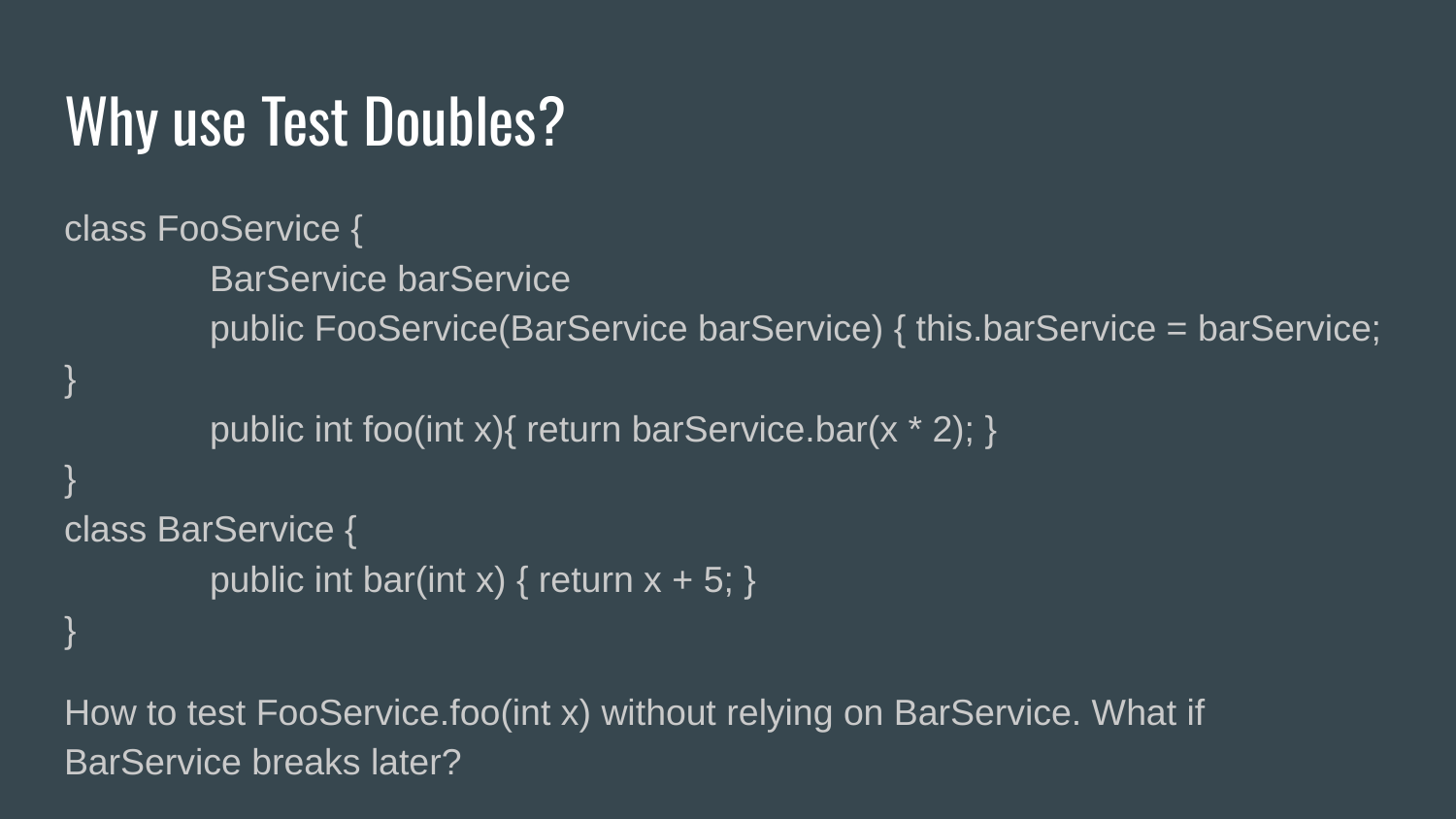

# Why use Test Doubles?
class FooService {
	BarService barService
	public FooService(BarService barService) { this.barService = barService; }
	public int foo(int x){ return barService.bar(x * 2); }
}
class BarService {
	public int bar(int x) { return x + 5; }
}
How to test FooService.foo(int x) without relying on BarService. What if BarService breaks later?